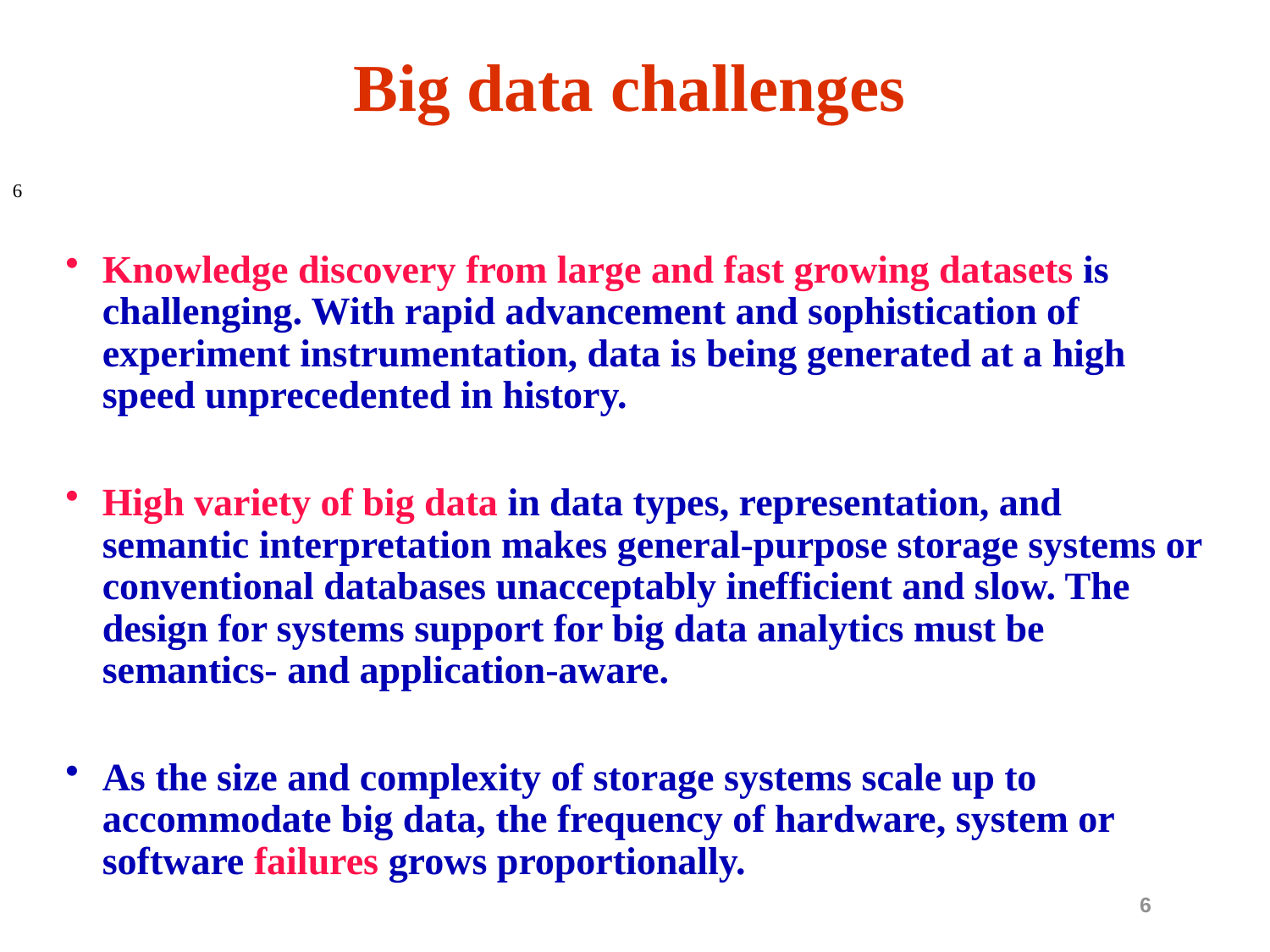

# Big data challenges
6
Knowledge discovery from large and fast growing datasets is challenging. With rapid advancement and sophistication of experiment instrumentation, data is being generated at a high speed unprecedented in history.

High variety of big data in data types, representation, and semantic interpretation makes general-purpose storage systems or conventional databases unacceptably inefficient and slow. The design for systems support for big data analytics must be semantics- and application-aware.

As the size and complexity of storage systems scale up to accommodate big data, the frequency of hardware, system or software failures grows proportionally.